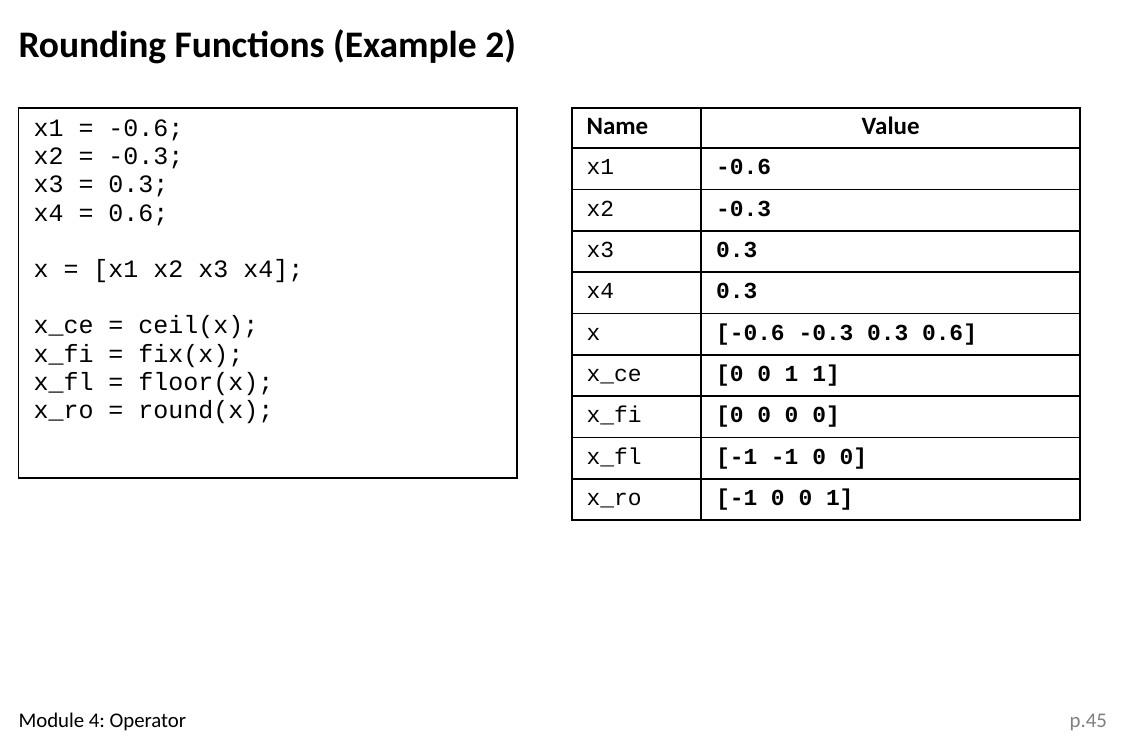

Rounding Functions (Example 2)
| x1 = -0.6; x2 = -0.3; x3 = 0.3; x4 = 0.6; x = [x1 x2 x3 x4]; x\_ce = ceil(x); x\_fi = fix(x); x\_fl = floor(x); x\_ro = round(x); |
| --- |
| Name | Value |
| --- | --- |
| x1 | -0.6 |
| x2 | -0.3 |
| x3 | 0.3 |
| x4 | 0.3 |
| x | [-0.6 -0.3 0.3 0.6] |
| x\_ce | [0 0 1 1] |
| x\_fi | [0 0 0 0] |
| x\_fl | [-1 -1 0 0] |
| x\_ro | [-1 0 0 1] |
Module 4: Operator
p.45